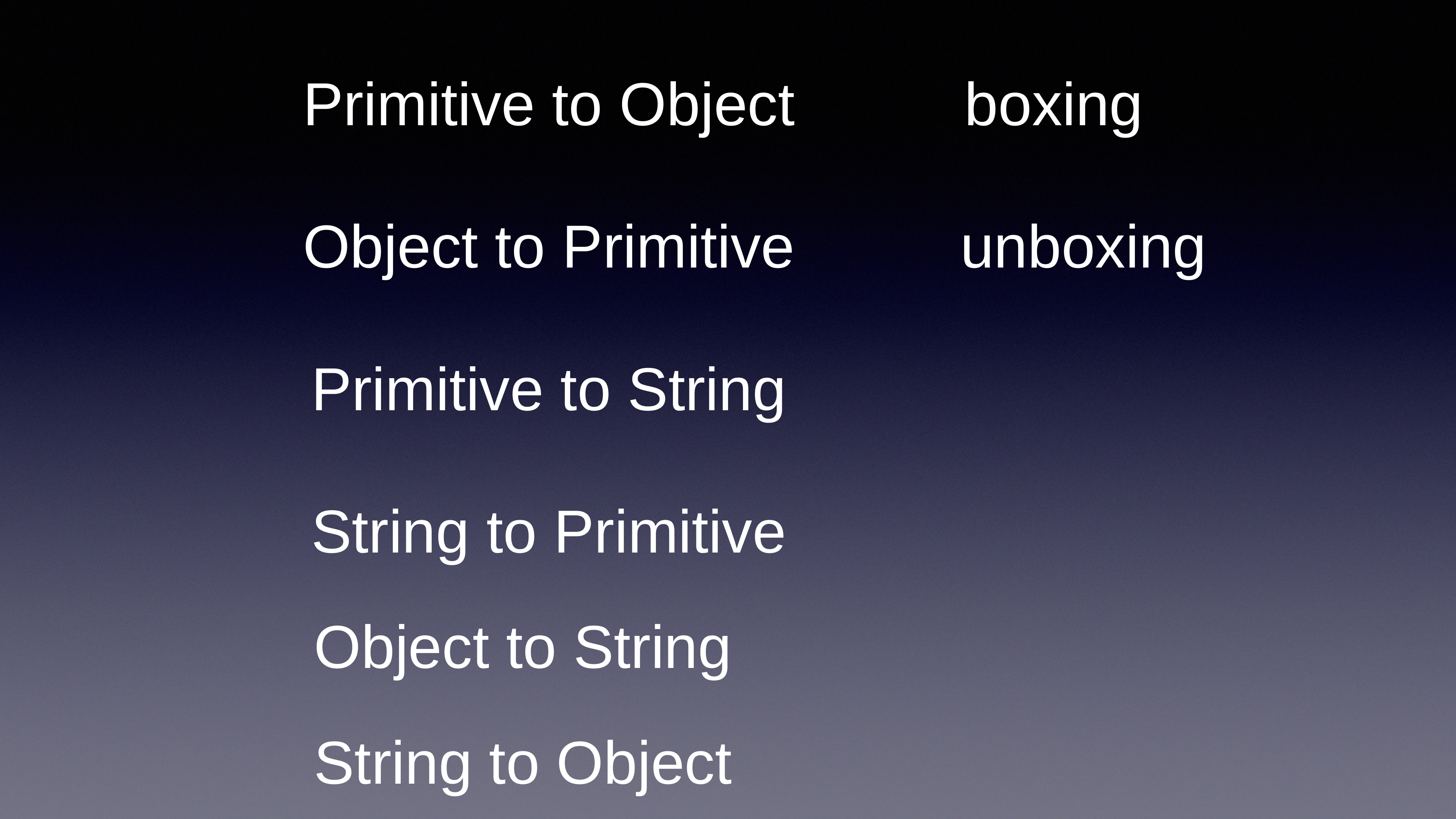

Primitive to Object
boxing
Object to Primitive
unboxing
Primitive to String
String to Primitive
Object to String
String to Object